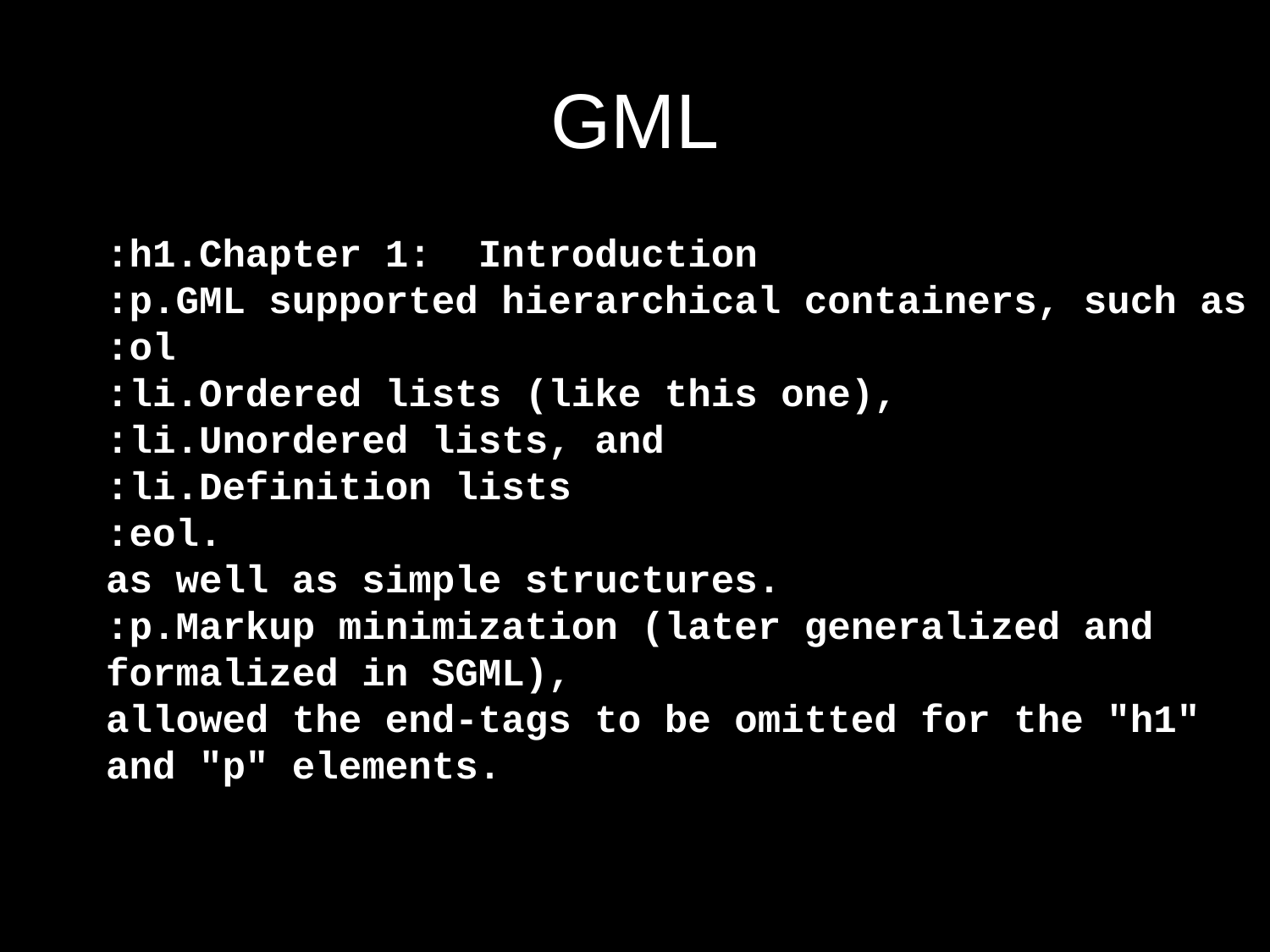

# GML
    :h1.Chapter 1:  Introduction
    :p.GML supported hierarchical containers, such as
    :ol
    :li.Ordered lists (like this one),
    :li.Unordered lists, and
    :li.Definition lists
    :eol.
    as well as simple structures.
    :p.Markup minimization (later generalized and
    formalized in SGML),
    allowed the end-tags to be omitted for the "h1"
    and "p" elements.